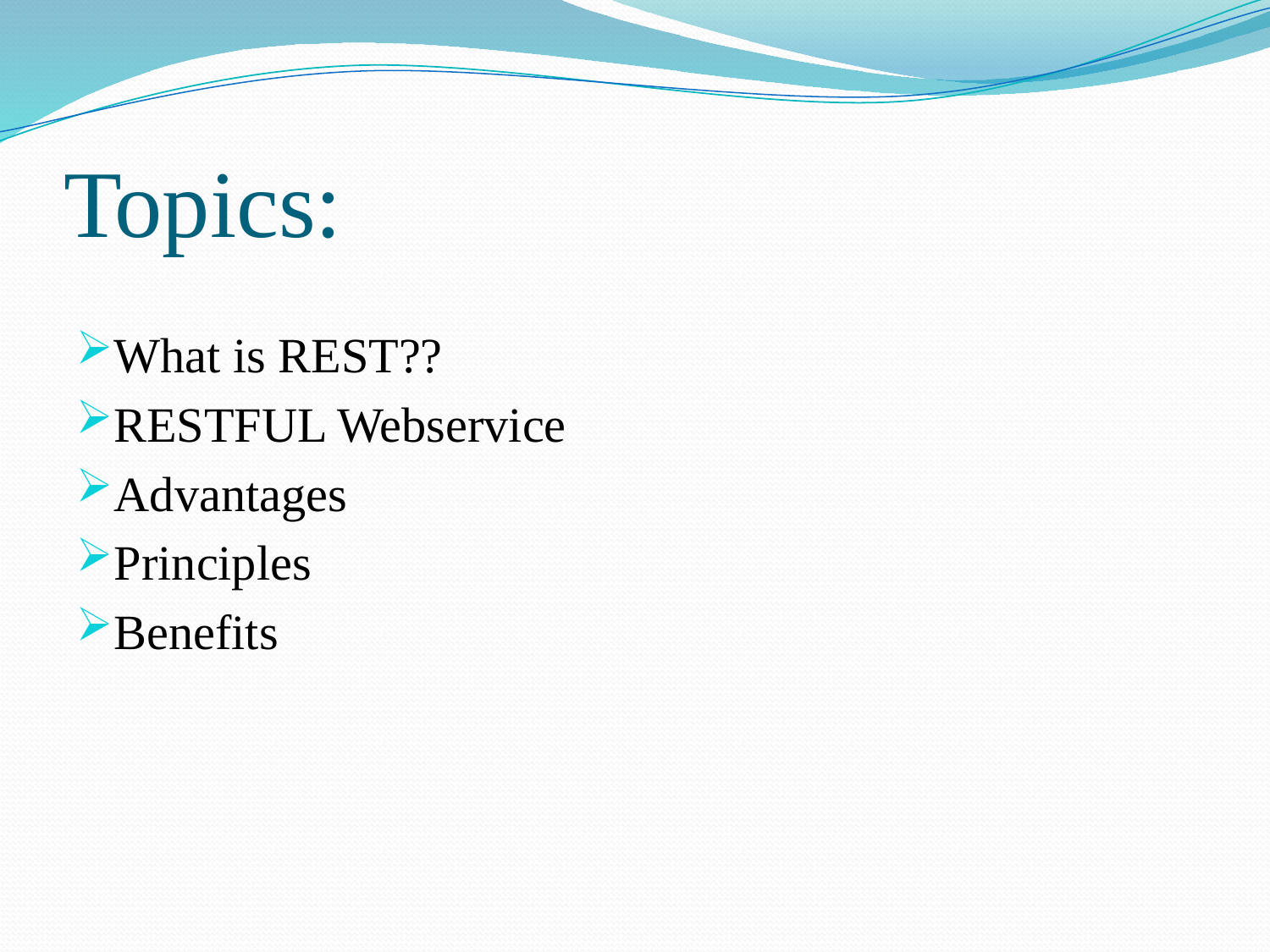

# Topics:
What is REST??
RESTFUL Webservice
Advantages
Principles
Benefits